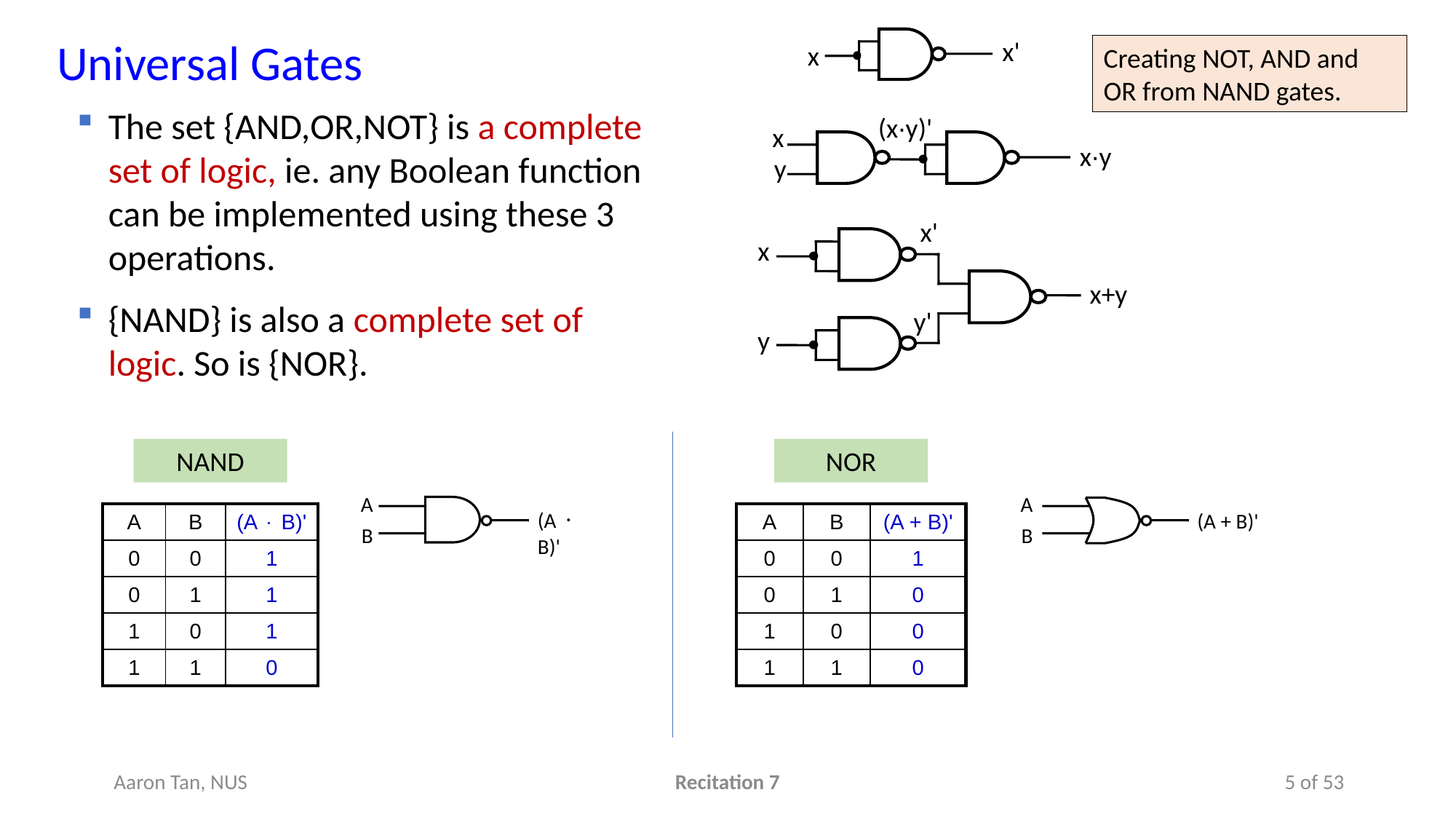

Universal Gates

x'
x

Creating NOT, AND and OR from NAND gates.
The set {AND,OR,NOT} is a complete set of logic, ie. any Boolean function can be implemented using these 3 operations.
{NAND} is also a complete set of logic. So is {NOR}.
(x∙y)'
x

x∙y

y

x'
x

x+y

y'

y

NAND
NOR
A
B
(A ⋅ B)'

A
B

(A + B)'

| A | B | (A ⋅ B)' |
| --- | --- | --- |
| 0 | 0 | 1 |
| 0 | 1 | 1 |
| 1 | 0 | 1 |
| 1 | 1 | 0 |
| A | B | (A + B)' |
| --- | --- | --- |
| 0 | 0 | 1 |
| 0 | 1 | 0 |
| 1 | 0 | 0 |
| 1 | 1 | 0 |
Aaron Tan, NUS
Recitation 7
5 of 53